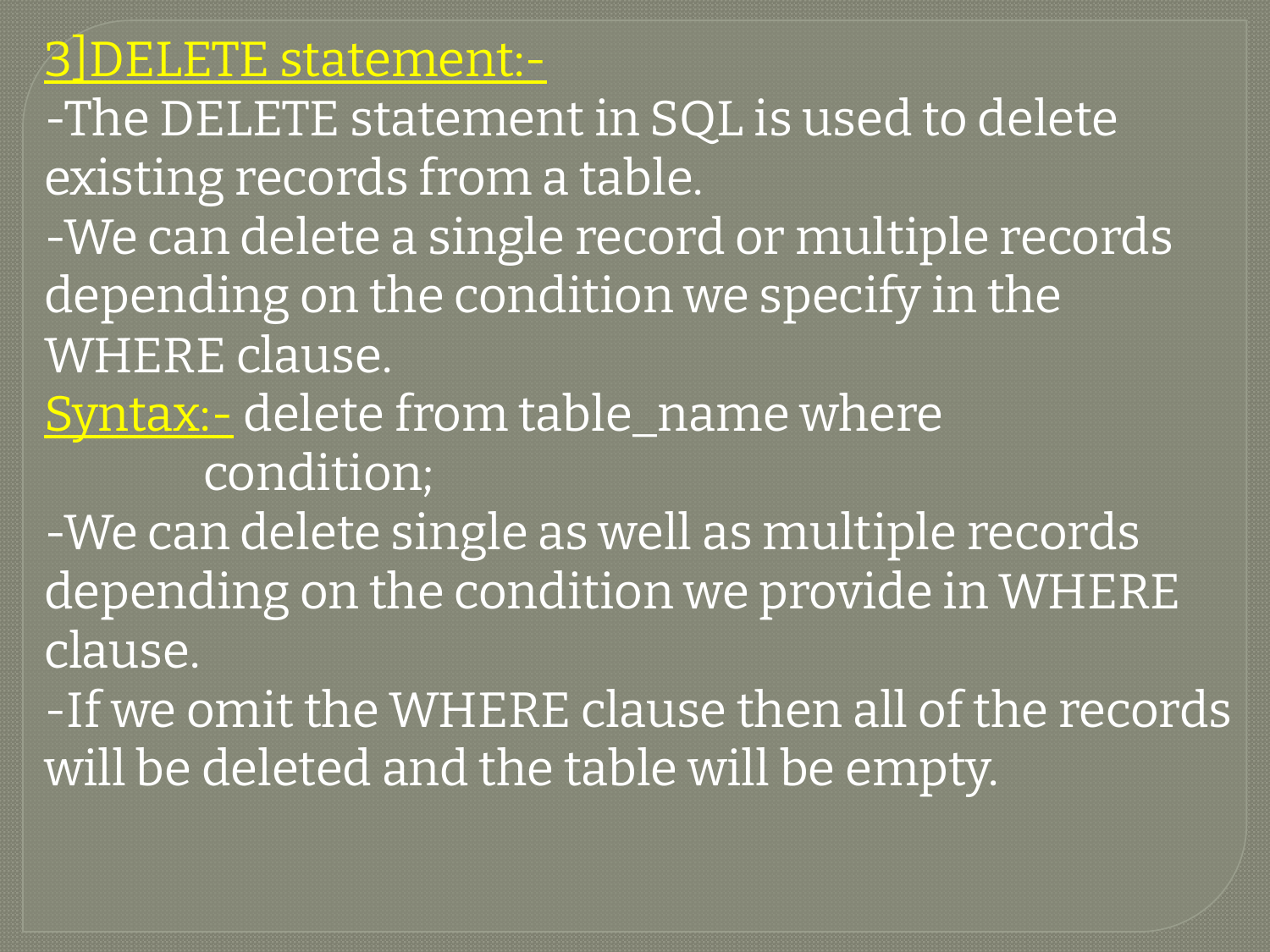

3]DELETE statement:-
-The DELETE statement in SQL is used to delete
existing records from a table.
-We can delete a single record or multiple records
depending on the condition we specify in the
WHERE clause.
Syntax:- delete from table_name where
                condition;
-We can delete single as well as multiple records
depending on the condition we provide in WHERE
clause.
-If we omit the WHERE clause then all of the records
will be deleted and the table will be empty.